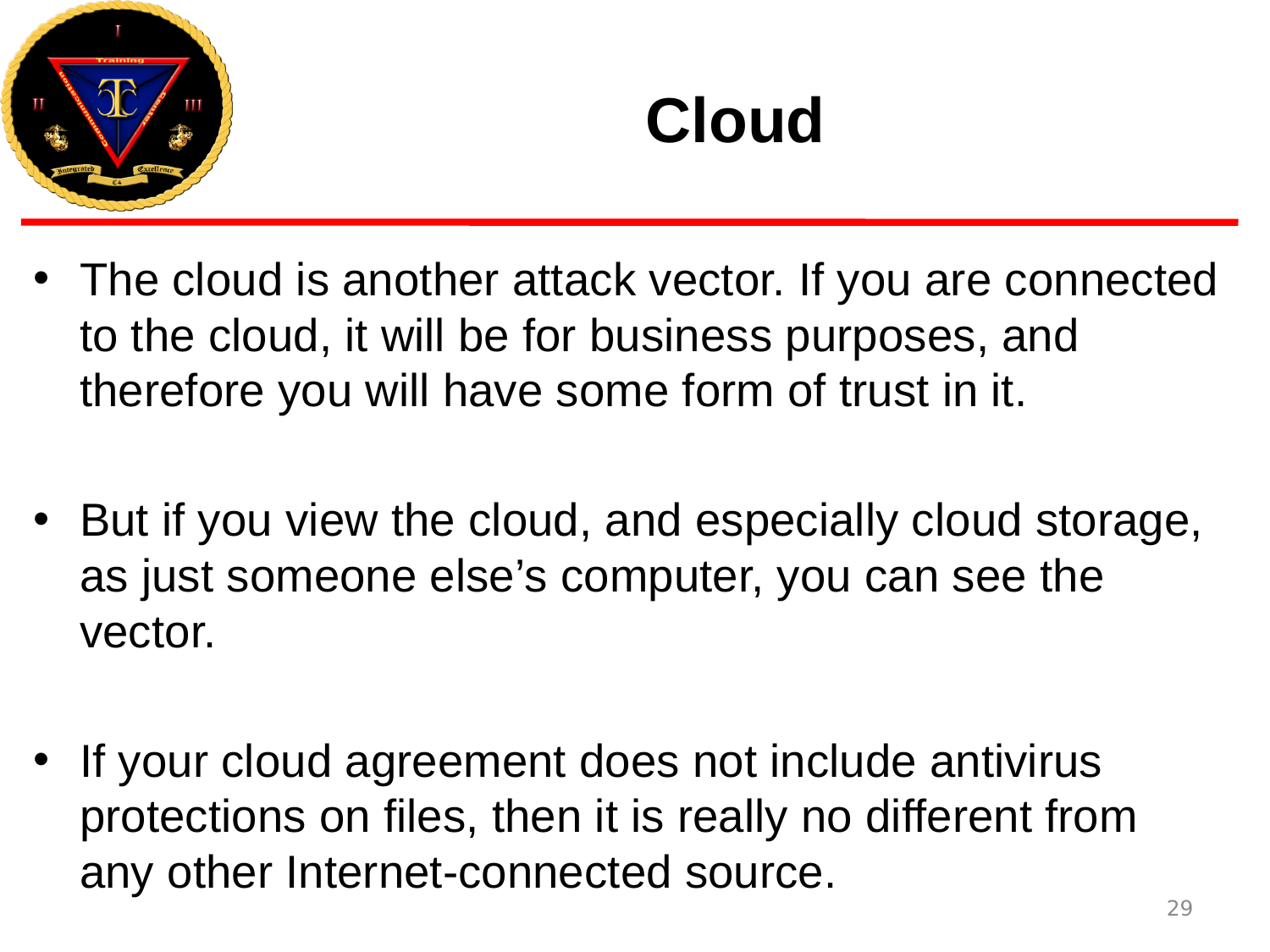

# Cloud
The cloud is another attack vector. If you are connected to the cloud, it will be for business purposes, and therefore you will have some form of trust in it.

But if you view the cloud, and especially cloud storage, as just someone else’s computer, you can see the vector.

If your cloud agreement does not include antivirus protections on files, then it is really no different from any other Internet-connected source.
29